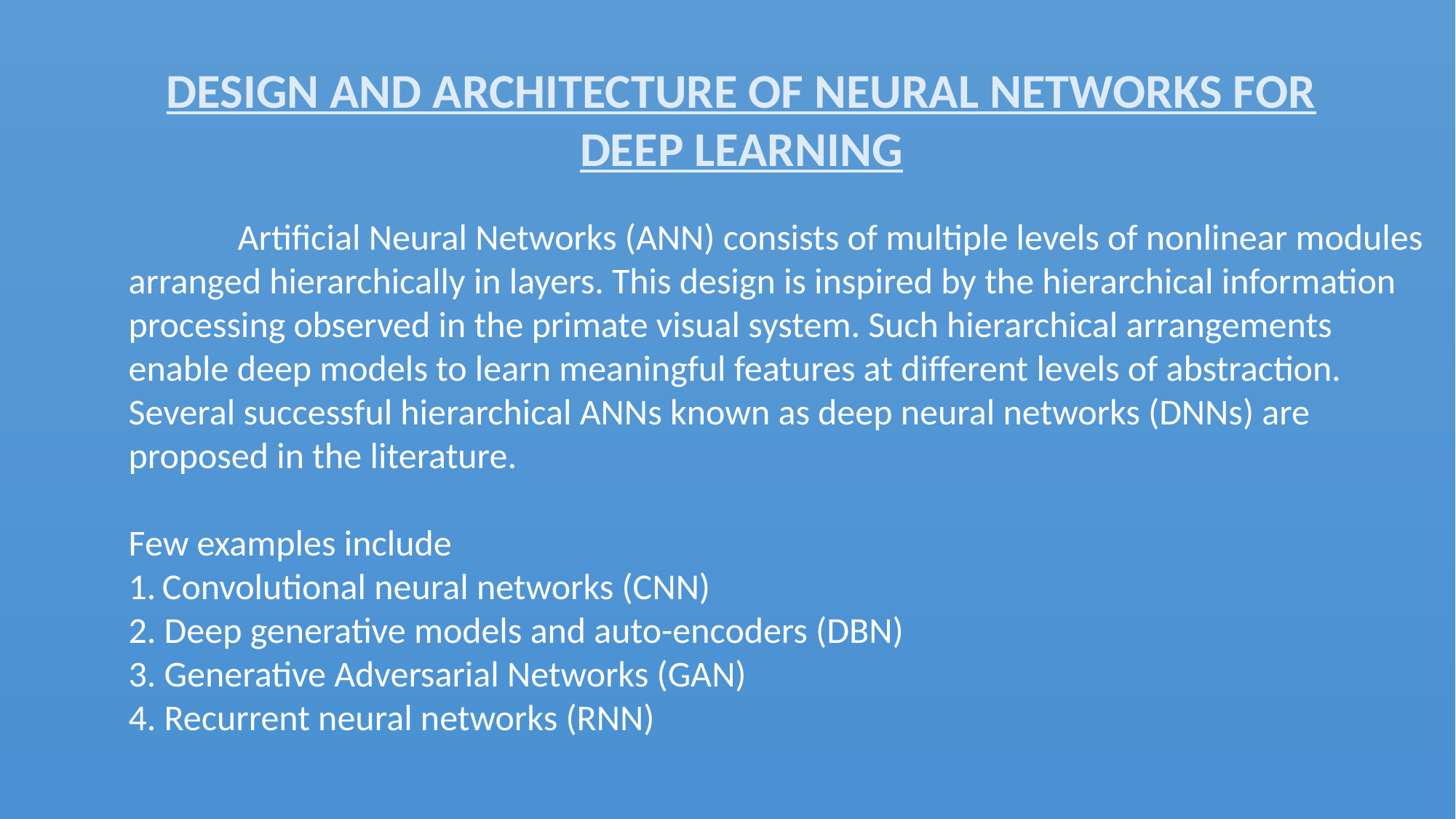

DESIGN AND ARCHITECTURE OF NEURAL NETWORKS FOR DEEP LEARNING
#
	Artificial Neural Networks (ANN) consists of multiple levels of nonlinear modules arranged hierarchically in layers. This design is inspired by the hierarchical information processing observed in the primate visual system. Such hierarchical arrangements enable deep models to learn meaningful features at different levels of abstraction. Several successful hierarchical ANNs known as deep neural networks (DNNs) are proposed in the literature.

Few examples include
1. Convolutional neural networks (CNN)
2. Deep generative models and auto-encoders (DBN)
3. Generative Adversarial Networks (GAN)
4. Recurrent neural networks (RNN)